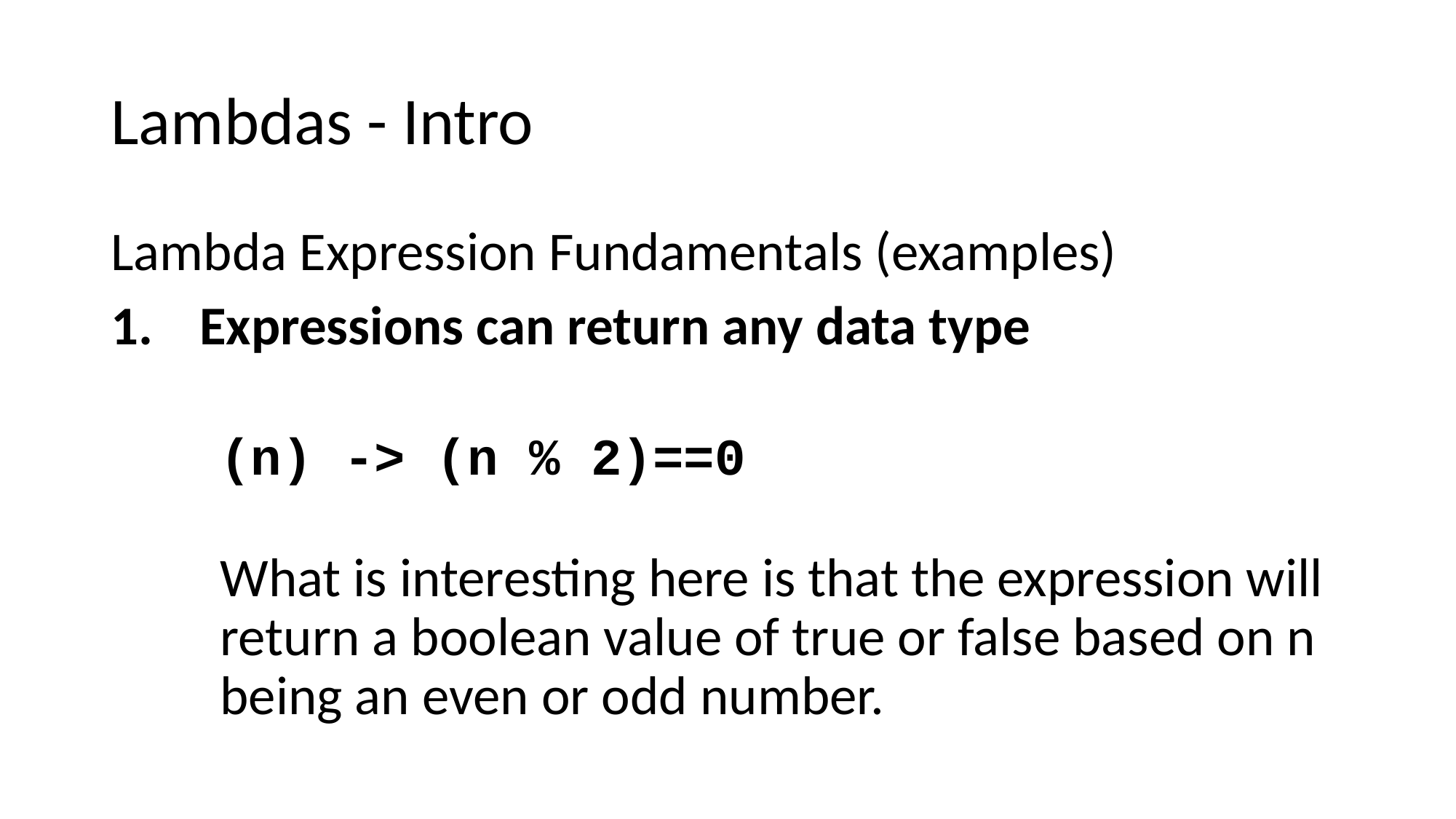

# Lambdas - Intro
Lambda Expression Fundamentals (examples)
Expressions can return any data type
	(n) -> (n % 2)==0
What is interesting here is that the expression will return a boolean value of true or false based on n being an even or odd number.